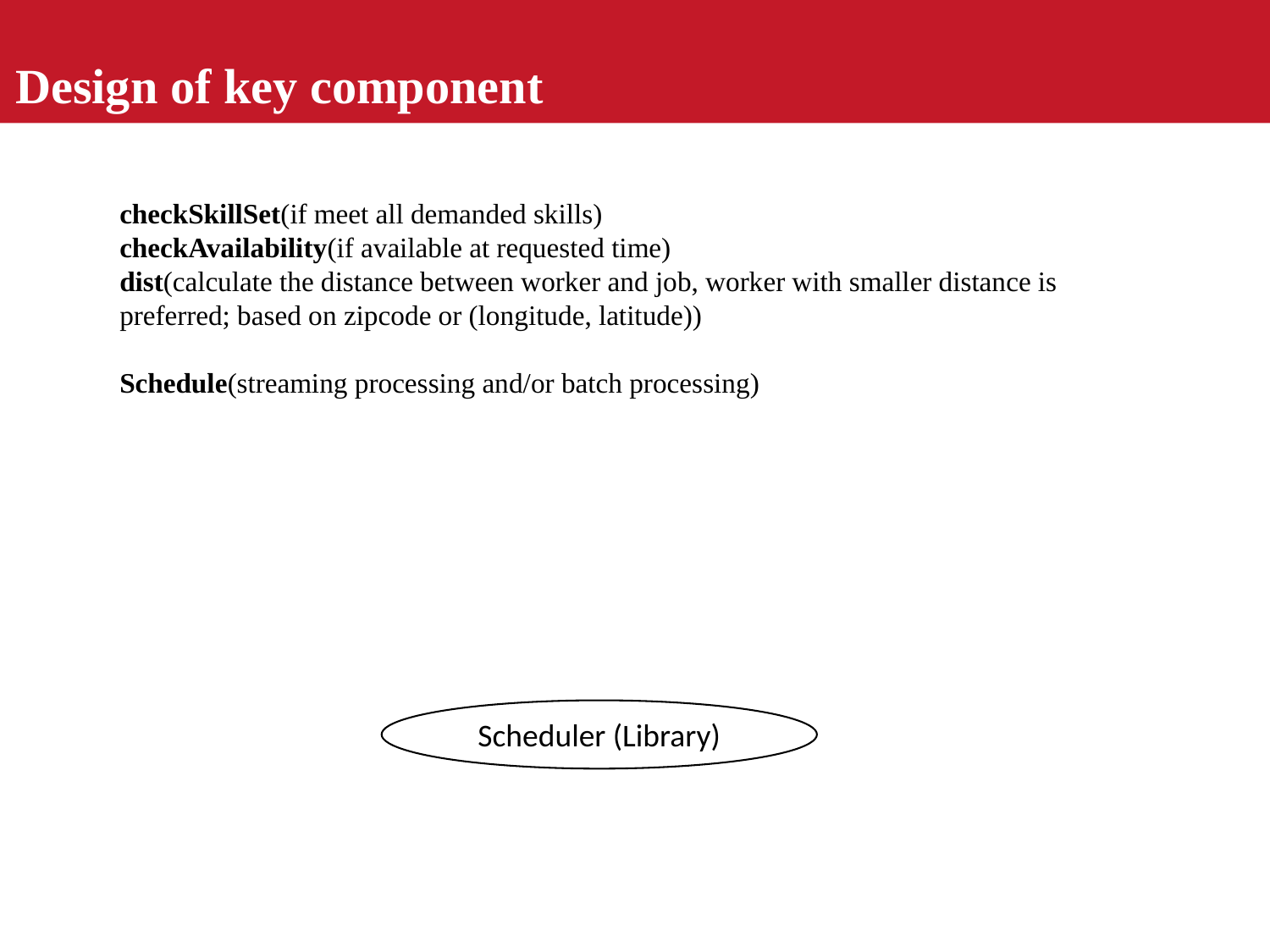

Design of key component
checkSkillSet(if meet all demanded skills)
checkAvailability(if available at requested time)
dist(calculate the distance between worker and job, worker with smaller distance is preferred; based on zipcode or (longitude, latitude))

Schedule(streaming processing and/or batch processing)

Scheduler (Library)